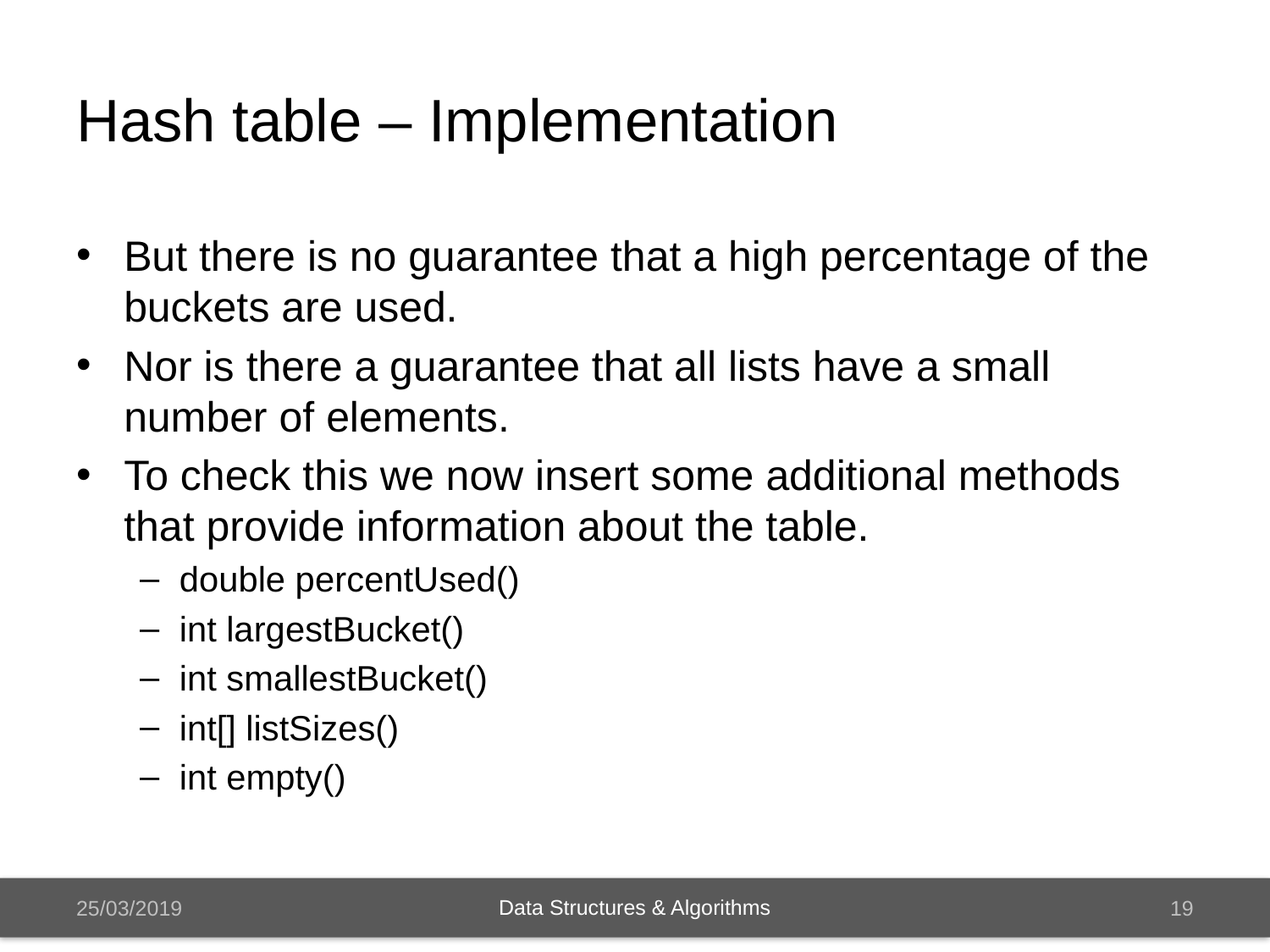

# Hash table – Implementation
But there is no guarantee that a high percentage of the buckets are used.
Nor is there a guarantee that all lists have a small number of elements.
To check this we now insert some additional methods that provide information about the table.
double percentUsed()
int largestBucket()
int smallestBucket()
int[] listSizes()
int empty()

25/03/2019
19